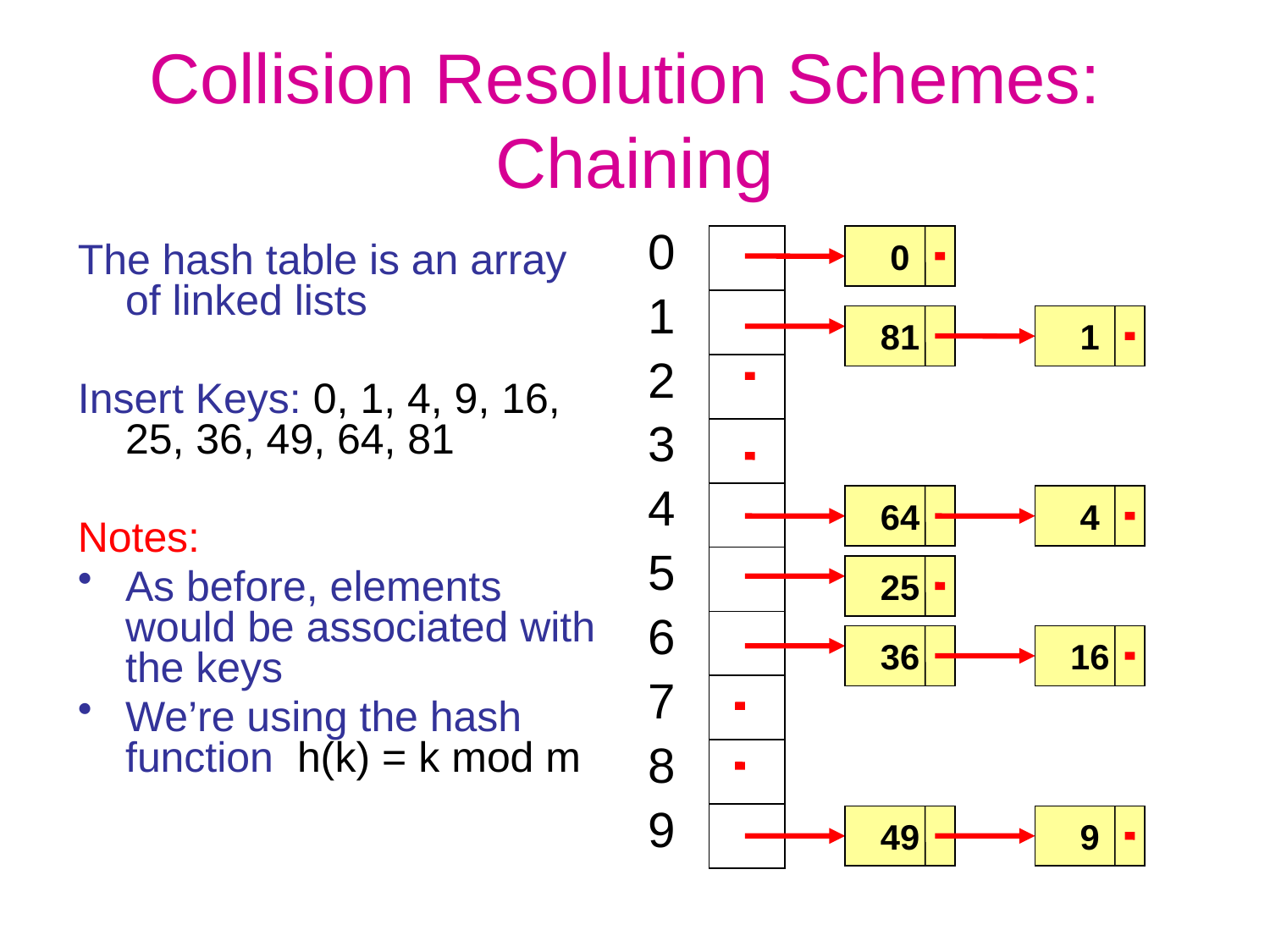

# Collision Resolution Schemes:  Chaining

| 0 |
| --- |
| 1 |
| 2 |
| 3 |
| 4 |
| 5 |
| 6 |
| 7 |
| 8 |
| 9 |
|  |
| --- |
|  |
|  |
|  |
|  |
|  |
|  |
|  |
|  |
|  |
0

The hash table is an array of linked lists

Insert Keys: 0, 1, 4, 9, 16, 25, 36, 49, 64, 81

Notes:
As before, elements would be associated with the keys
We’re using the hash function  h(k) = k mod m

81

1

64

4

25

36

16

49

9